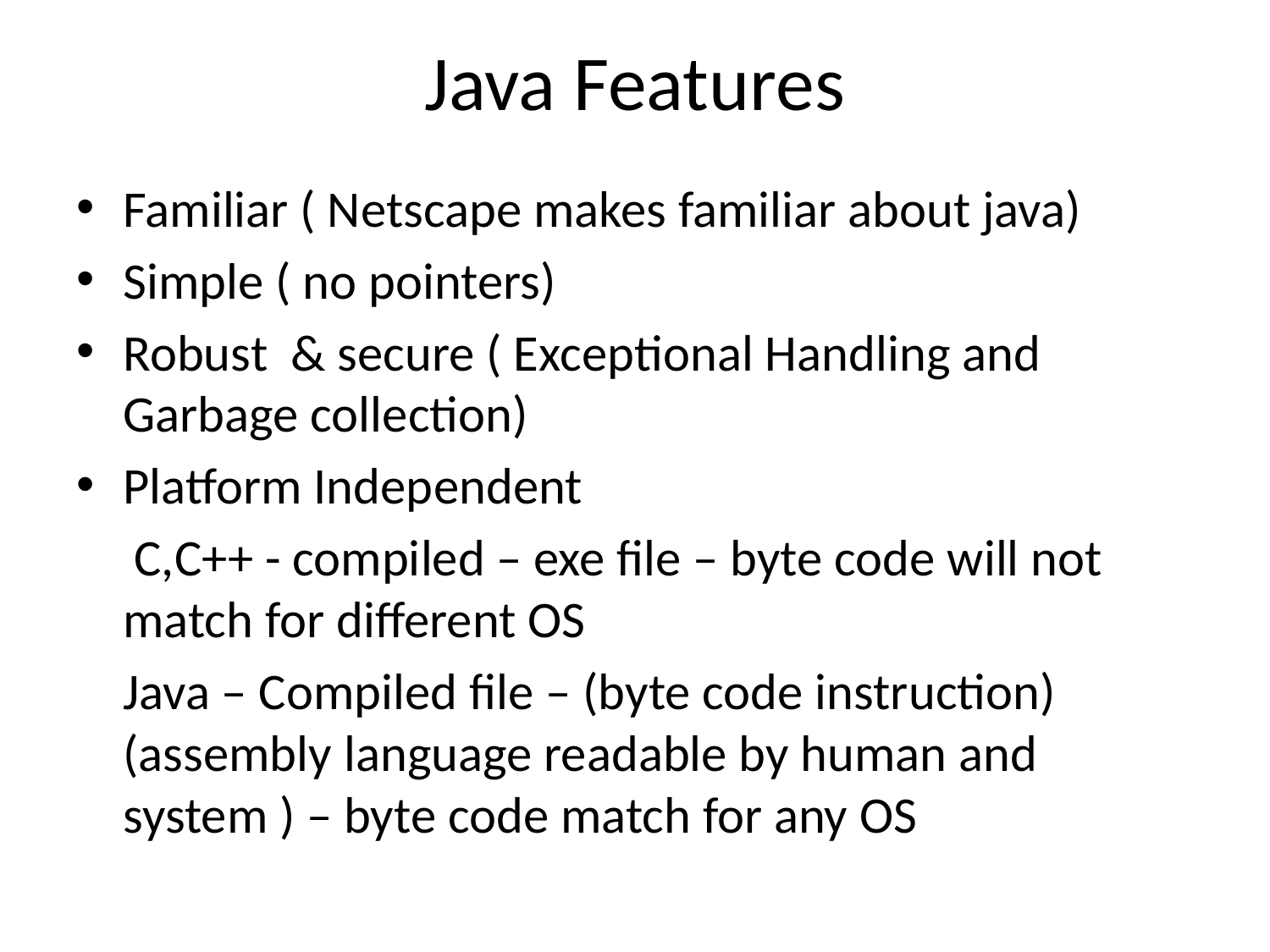

# Java Features
Familiar ( Netscape makes familiar about java)
Simple ( no pointers)
Robust  & secure ( Exceptional Handling and Garbage collection)
Platform Independent
     C,C++ - compiled – exe file – byte code will not match for different OS
 	Java – Compiled file – (byte code instruction)  (assembly language readable by human and system ) – byte code match for any OS